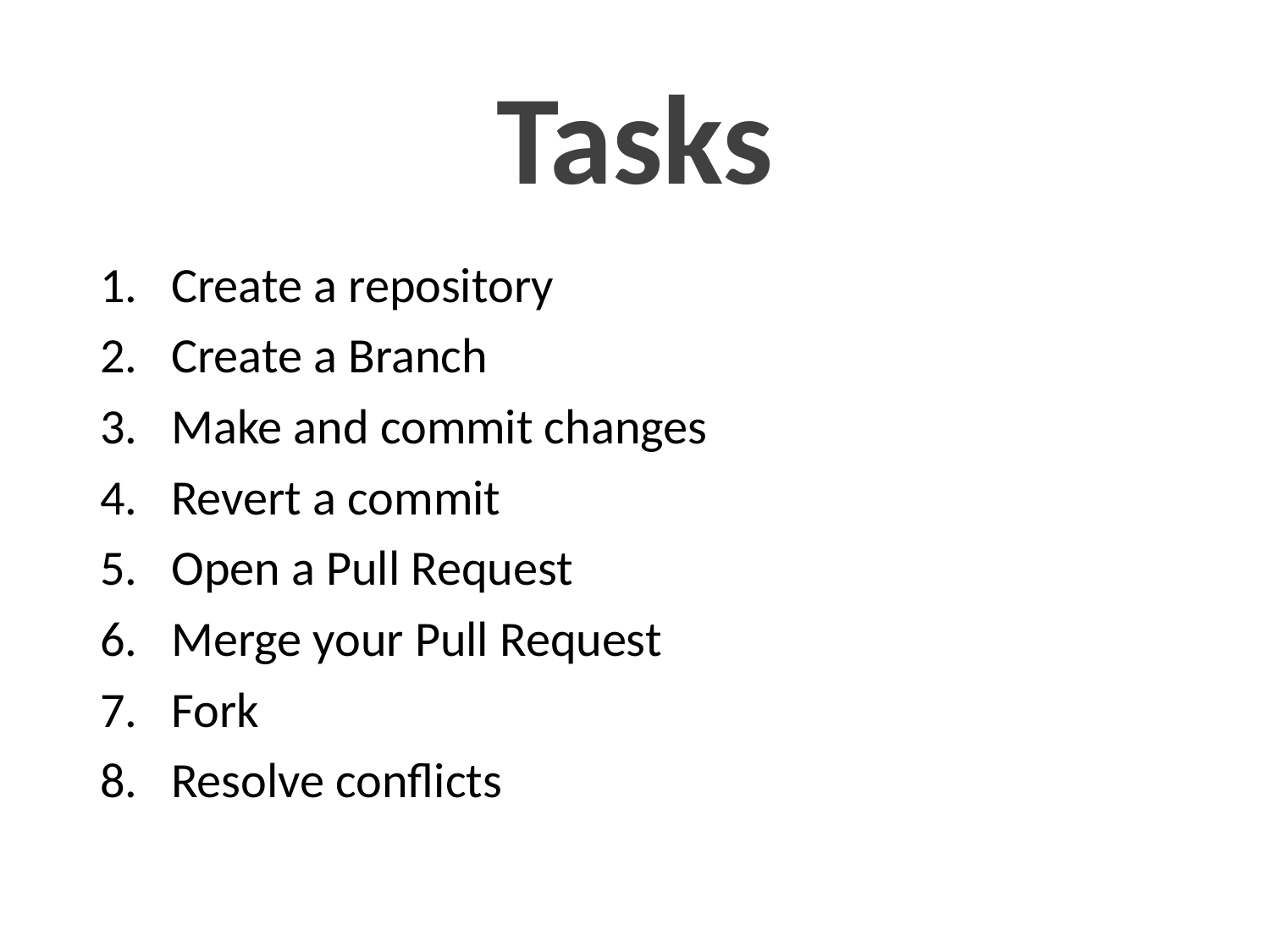

# Tasks
Create a repository
Create a Branch
Make and commit changes
Revert a commit
Open a Pull Request
Merge your Pull Request
Fork
Resolve conflicts